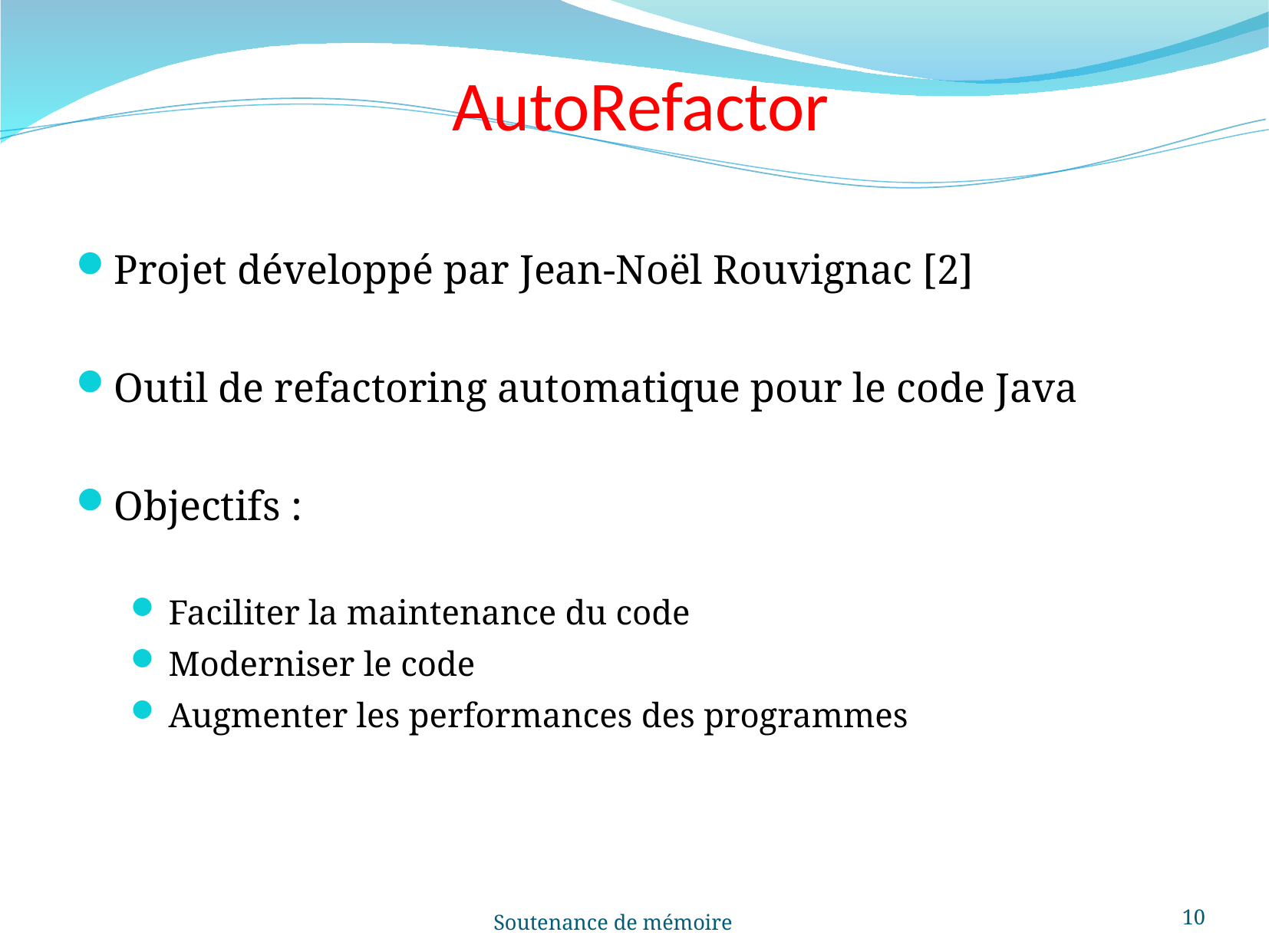

AutoRefactor
Projet développé par Jean-Noël Rouvignac [2]

Outil de refactoring automatique pour le code Java

Objectifs :

Faciliter la maintenance du code
Moderniser le code
Augmenter les performances des programmes

10
Soutenance de mémoire